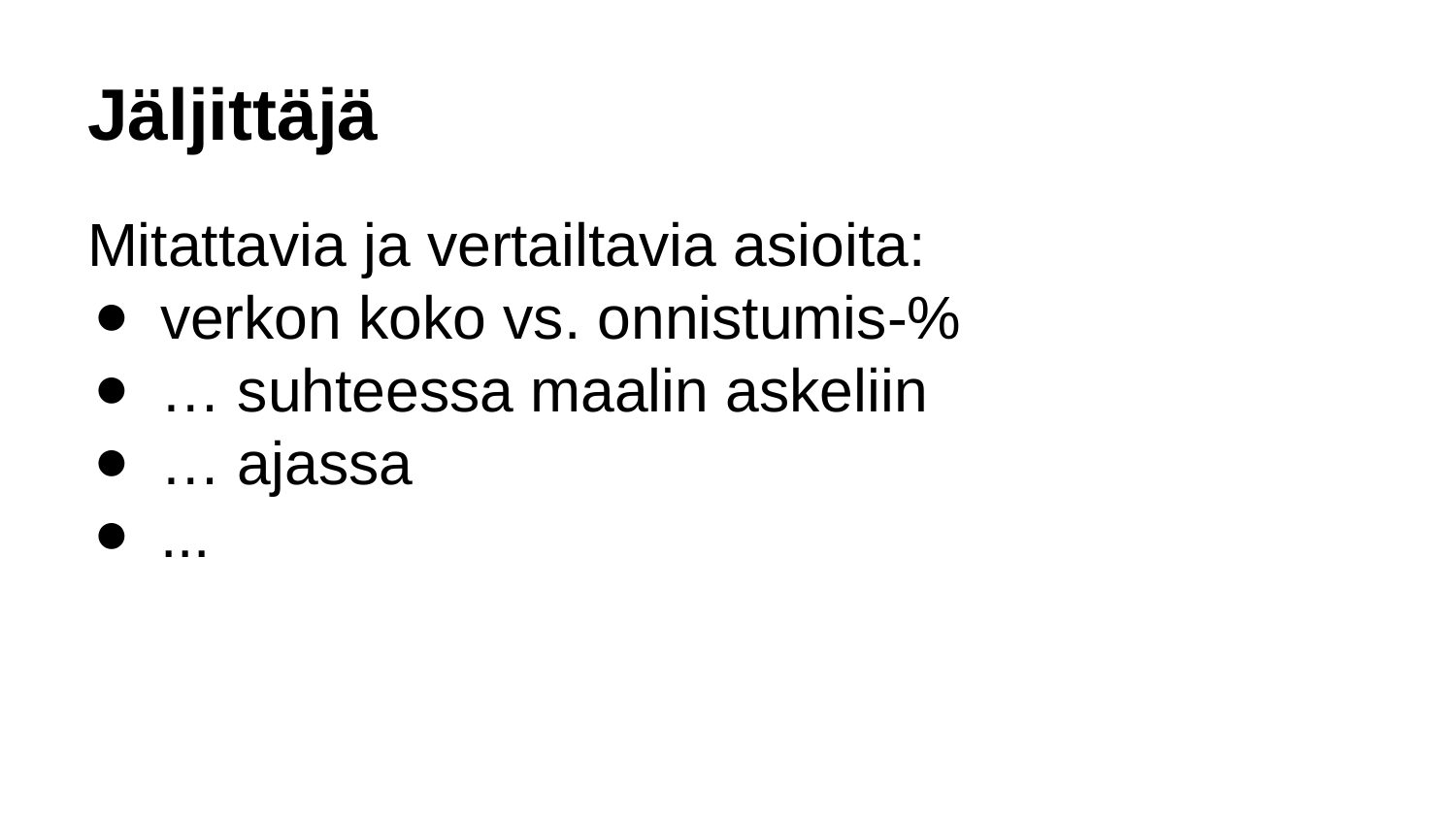

# Jäljittäjä
Mitattavia ja vertailtavia asioita:
verkon koko vs. onnistumis-%
… suhteessa maalin askeliin
… ajassa
...